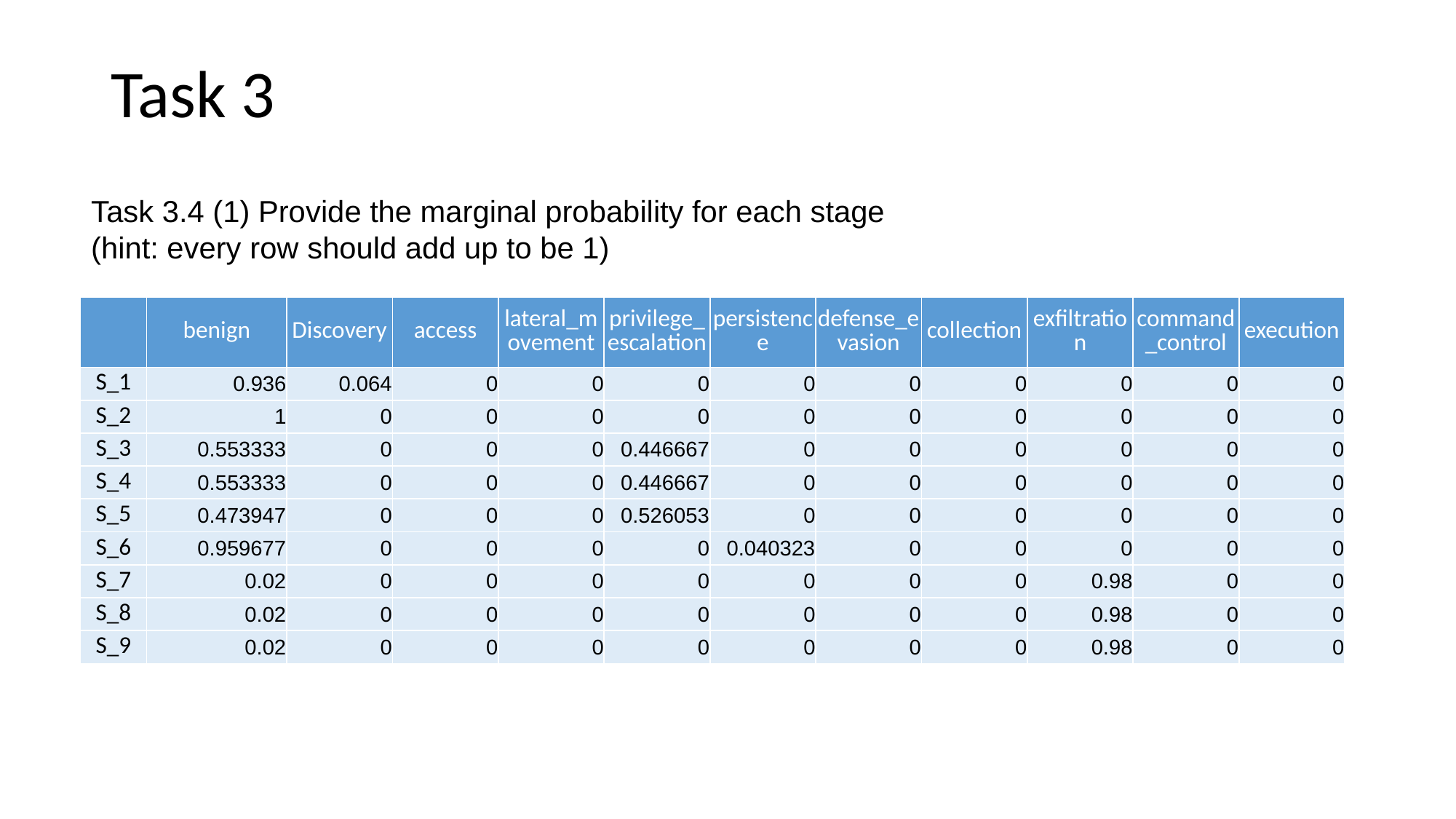

Task 3
Task 3.4 (1) Provide the marginal probability for each stage
(hint: every row should add up to be 1)
|  | benign | Discovery | access | lateral\_movement | privilege\_escalation | persistence | defense\_evasion | collection | exfiltration | command\_control | execution |
| --- | --- | --- | --- | --- | --- | --- | --- | --- | --- | --- | --- |
| S\_1 | 0.936 | 0.064 | 0 | 0 | 0 | 0 | 0 | 0 | 0 | 0 | 0 |
| S\_2 | 1 | 0 | 0 | 0 | 0 | 0 | 0 | 0 | 0 | 0 | 0 |
| S\_3 | 0.553333 | 0 | 0 | 0 | 0.446667 | 0 | 0 | 0 | 0 | 0 | 0 |
| S\_4 | 0.553333 | 0 | 0 | 0 | 0.446667 | 0 | 0 | 0 | 0 | 0 | 0 |
| S\_5 | 0.473947 | 0 | 0 | 0 | 0.526053 | 0 | 0 | 0 | 0 | 0 | 0 |
| S\_6 | 0.959677 | 0 | 0 | 0 | 0 | 0.040323 | 0 | 0 | 0 | 0 | 0 |
| S\_7 | 0.02 | 0 | 0 | 0 | 0 | 0 | 0 | 0 | 0.98 | 0 | 0 |
| S\_8 | 0.02 | 0 | 0 | 0 | 0 | 0 | 0 | 0 | 0.98 | 0 | 0 |
| S\_9 | 0.02 | 0 | 0 | 0 | 0 | 0 | 0 | 0 | 0.98 | 0 | 0 |